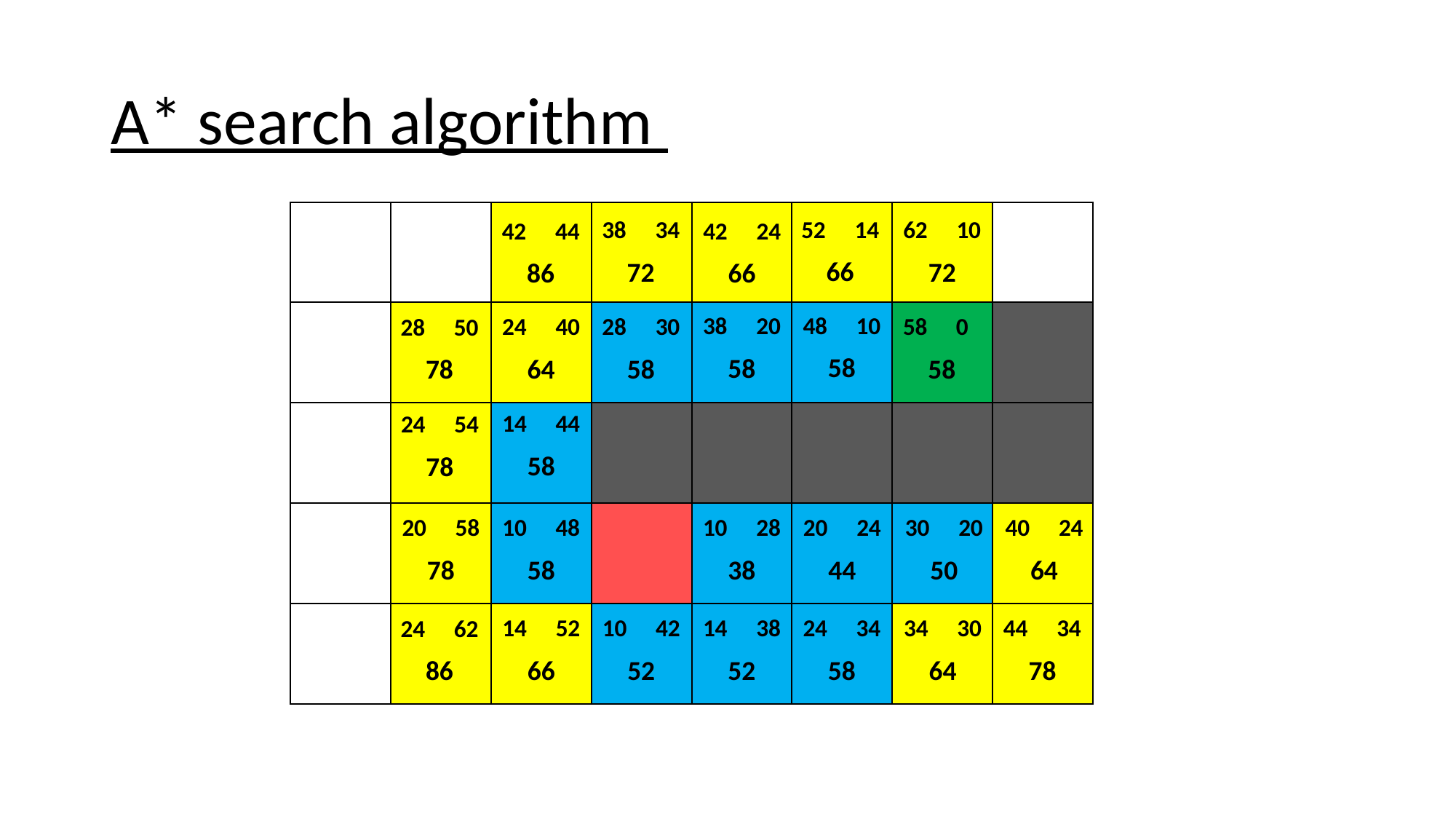

# A* search algorithm

52
14
38
34
62
10
42
44
42
24
66
72
72
86
66

48
10
38
20
58
0
24
40
28
30
28
50
58
58
58
64
58
78

14

44

24
54
58
78

20
58
10
48
10
28
20
24
30
20
40
24
78
58
38
44
50
64

14
52
10
42
14
38
24
34
34
30
44
34
24
62
66
52
52
58
64
78
86